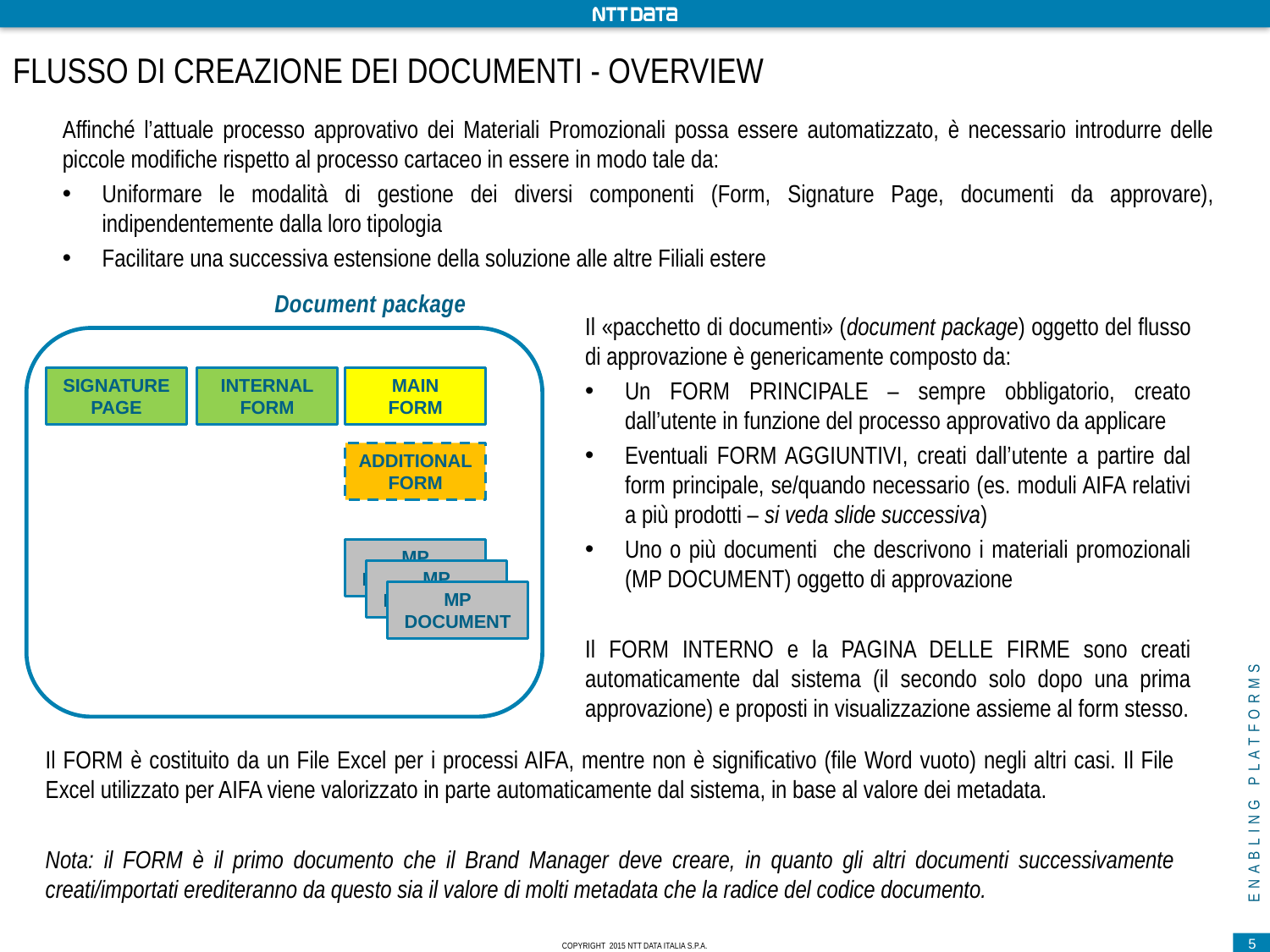

# Flusso di creazione dei documenti - overview
Affinché l’attuale processo approvativo dei Materiali Promozionali possa essere automatizzato, è necessario introdurre delle piccole modifiche rispetto al processo cartaceo in essere in modo tale da:
Uniformare le modalità di gestione dei diversi componenti (Form, Signature Page, documenti da approvare), indipendentemente dalla loro tipologia
Facilitare una successiva estensione della soluzione alle altre Filiali estere

Document package
Il «pacchetto di documenti» (document package) oggetto del flusso di approvazione è genericamente composto da:
Un FORM PRINCIPALE – sempre obbligatorio, creato dall’utente in funzione del processo approvativo da applicare
Eventuali FORM AGGIUNTIVI, creati dall’utente a partire dal form principale, se/quando necessario (es. moduli AIFA relativi a più prodotti – si veda slide successiva)
Uno o più documenti  che descrivono i materiali promozionali (MP DOCUMENT) oggetto di approvazione

Il FORM INTERNO e la PAGINA DELLE FIRME sono creati automaticamente dal sistema (il secondo solo dopo una prima approvazione) e proposti in visualizzazione assieme al form stesso.

SIGNATURE
PAGE
INTERNAL
FORM
MAIN
FORM
ADDITIONAL
FORM
MP
DOCUMENT
MP
DOCUMENT
MP
DOCUMENT
Il FORM è costituito da un File Excel per i processi AIFA, mentre non è significativo (file Word vuoto) negli altri casi. Il File Excel utilizzato per AIFA viene valorizzato in parte automaticamente dal sistema, in base al valore dei metadata.

Nota: il FORM è il primo documento che il Brand Manager deve creare, in quanto gli altri documenti successivamente creati/importati erediteranno da questo sia il valore di molti metadata che la radice del codice documento.